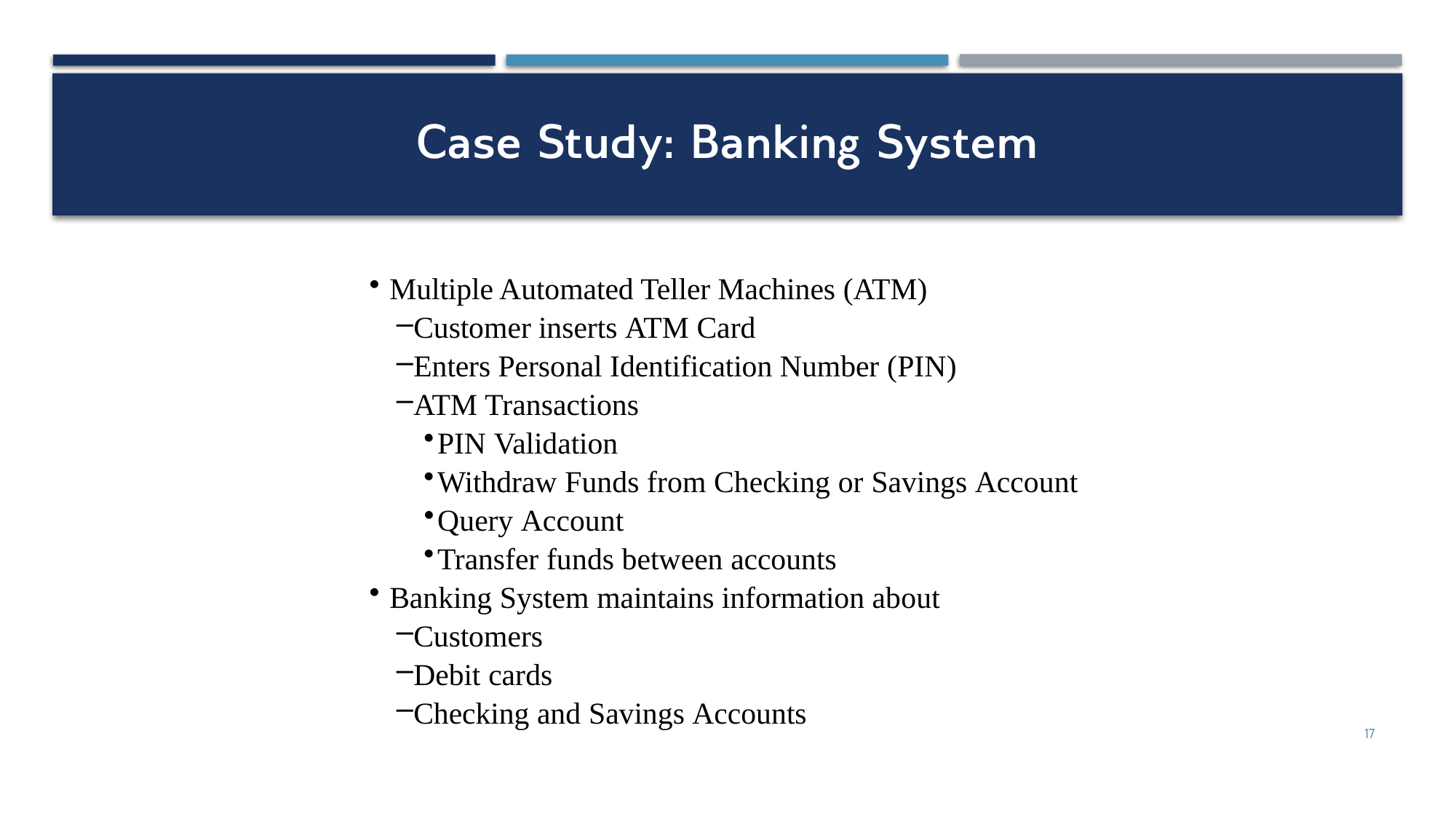

Case Study: Banking System
Multiple Automated Teller Machines (ATM)
Customer inserts ATM Card
Enters Personal Identification Number (PIN)
ATM Transactions
PIN Validation
Withdraw Funds from Checking or Savings Account
Query Account
Transfer funds between accounts
Banking System maintains information about
Customers
Debit cards
Checking and Savings Accounts
17